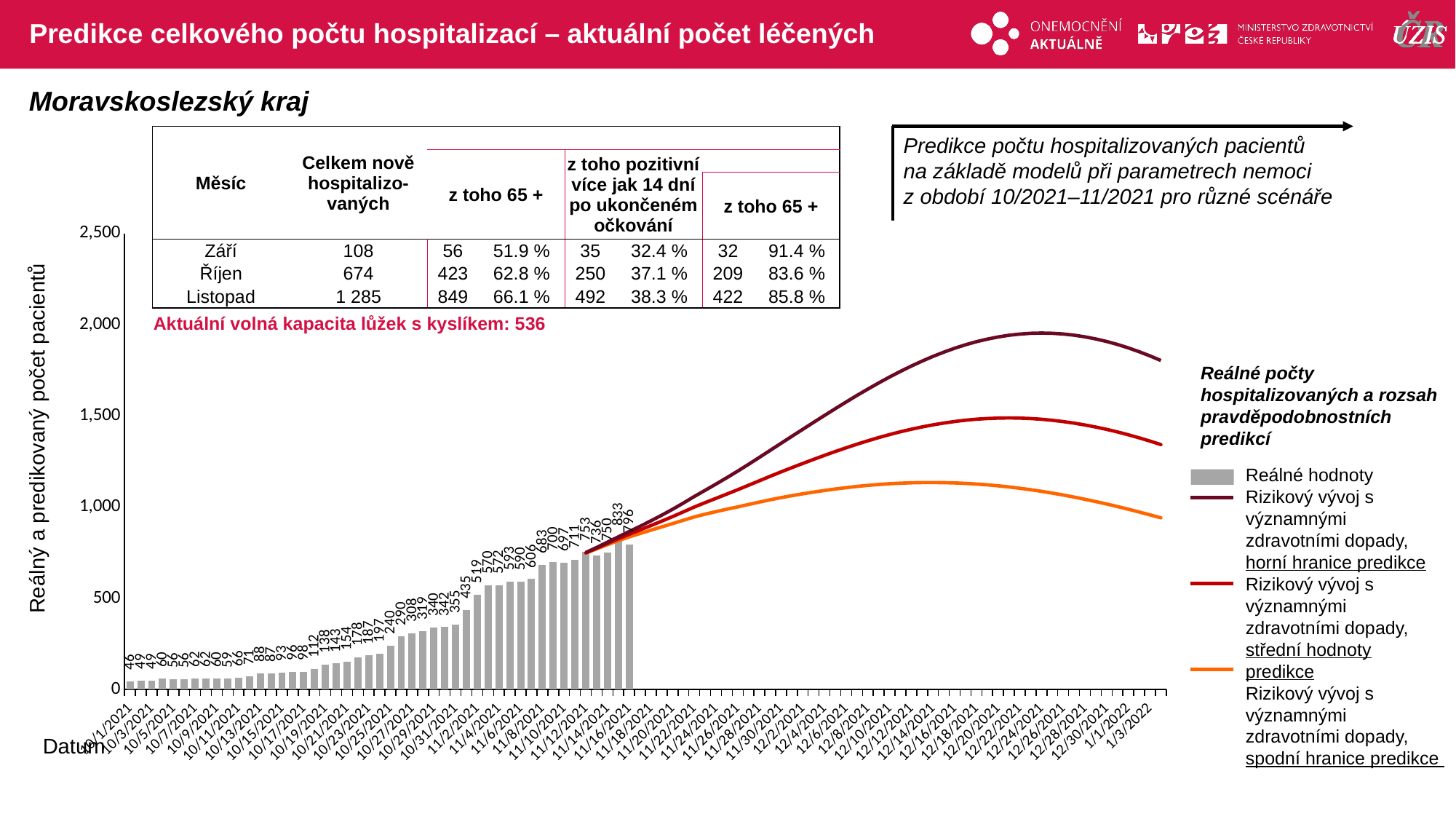

# Predikce celkového počtu hospitalizací – aktuální počet léčených
Moravskoslezský kraj
| Měsíc | Celkem nově hospitalizo-vaných |  |  |  |  |  |  |
| --- | --- | --- | --- | --- | --- | --- | --- |
|  |  | z toho 65 + |  | z toho pozitivní více jak 14 dní po ukončeném očkování |  |  |  |
|  |  |  |  |  |  | z toho 65 + |  |
| Září | 108 | 56 | 51.9 % | 35 | 32.4 % | 32 | 91.4 % |
| Říjen | 674 | 423 | 62.8 % | 250 | 37.1 % | 209 | 83.6 % |
| Listopad | 1 285 | 849 | 66.1 % | 492 | 38.3 % | 422 | 85.8 % |
| Aktuální volná kapacita lůžek s kyslíkem: 536 |  |  |  |  |  |  |  |
Predikce počtu hospitalizovaných pacientů na základě modelů při parametrech nemoci z období 10/2021–11/2021 pro různé scénáře

### Chart

| Category |  |  |  |  |  |  |
|---|---|---|---|---|---|---|
| 44470 | 46.0 | None | None | None | None | None |
| 44471 | 49.0 | None | None | None | None | None |
| 44472 | 49.0 | None | None | None | None | None |
| 44473 | 60.0 | None | None | None | None | None |
| 44474 | 56.0 | None | None | None | None | None |
| 44475 | 56.0 | None | None | None | None | None |
| 44476 | 62.0 | None | None | None | None | None |
| 44477 | 62.0 | None | None | None | None | None |
| 44478 | 60.0 | None | None | None | None | None |
| 44479 | 59.0 | None | None | None | None | None |
| 44480 | 66.0 | None | None | None | None | None |
| 44481 | 71.0 | None | None | None | None | None |
| 44482 | 88.0 | None | None | None | None | None |
| 44483 | 87.0 | None | None | None | None | None |
| 44484 | 93.0 | None | None | None | None | None |
| 44485 | 96.0 | None | None | None | None | None |
| 44486 | 98.0 | None | None | None | None | None |
| 44487 | 112.0 | None | None | None | None | None |
| 44488 | 138.0 | None | None | None | None | None |
| 44489 | 143.0 | None | None | None | None | None |
| 44490 | 154.0 | None | None | None | None | None |
| 44491 | 178.0 | None | None | None | None | None |
| 44492 | 187.0 | None | None | None | None | None |
| 44493 | 197.0 | None | None | None | None | None |
| 44494 | 240.0 | None | None | None | None | None |
| 44495 | 290.0 | None | None | None | None | None |
| 44496 | 308.0 | None | None | None | None | None |
| 44497 | 319.0 | None | None | None | None | None |
| 44498 | 340.0 | None | None | None | None | None |
| 44499 | 342.0 | None | None | None | None | None |
| 44500 | 355.0 | None | None | None | None | None |
| 44501 | 435.0 | None | None | None | None | None |
| 44502 | 519.0 | None | None | None | None | None |
| 44503 | 570.0 | None | None | None | None | None |
| 44504 | 572.0 | None | None | None | None | None |
| 44505 | 593.0 | None | None | None | None | None |
| 44506 | 590.0 | None | None | None | None | None |
| 44507 | 606.0 | None | None | None | None | None |
| 44508 | 683.0 | None | None | None | None | None |
| 44509 | 700.0 | None | None | None | None | None |
| 44510 | 697.0 | None | None | None | None | None |
| 44511 | 711.0 | None | None | None | None | None |
| 44512 | 753.0 | None | 747.653727991253 | 749.3028580423791 | 750.9625432304657 | None |
| 44513 | 736.0 | None | 770.888001575993 | 774.7768728232913 | 778.7033525153479 | None |
| 44514 | 750.0 | None | 794.0765616122405 | 800.843406155085 | 807.7019664994262 | None |
| 44515 | 833.0 | None | 816.2373220538476 | 826.5420367359045 | 837.0317884337977 | None |
| 44516 | 796.0 | None | 836.4149818893451 | 850.9496662025979 | 865.8154118598752 | None |
| 44517 | None | None | 855.1307475943105 | 874.5897571711747 | 894.5929109830546 | None |
| 44518 | None | None | 873.362818092796 | 898.4527643761066 | 924.3820514194083 | None |
| 44519 | None | None | 891.4642068735686 | 922.8774320738451 | 955.5226092248514 | None |
| 44520 | None | None | 909.278477205833 | 947.7071346262032 | 987.873075957451 | None |
| 44521 | None | None | 927.8483513365138 | 973.9655646190057 | 1022.4530263278618 | None |
| 44522 | None | None | 945.901580126086 | 1000.3722740581611 | 1057.9880945554182 | None |
| 44523 | None | None | 961.1408149632164 | 1024.604613847076 | 1092.143493031962 | None |
| 44524 | None | None | 974.8907709012717 | 1047.965979314816 | 1126.2131240611313 | None |
| 44525 | None | None | 988.1755795388416 | 1071.4487493618567 | 1161.1677581350539 | None |
| 44526 | None | None | 1001.3051469441205 | 1095.313386425977 | 1197.2266426620781 | None |
| 44527 | None | None | 1014.4617238574451 | 1119.6441942468095 | 1234.38178207578 | None |
| 44528 | None | None | 1027.4563356486453 | 1144.2223215055083 | 1272.3877871144905 | None |
| 44529 | None | None | 1040.1376483588526 | 1168.8503819764078 | 1311.0018600746055 | None |
| 44530 | None | None | 1051.8941428110872 | 1192.8864153873467 | 1349.549336299993 | None |
| 44531 | None | None | 1062.757273767164 | 1216.2981509122815 | 1387.9288009913466 | None |
| 44532 | None | None | 1072.8971278209483 | 1239.209226398521 | 1426.2089310720685 | None |
| 44533 | None | None | 1082.3788013899916 | 1261.62613013167 | 1464.3259811756877 | None |
| 44534 | None | None | 1091.0916569506467 | 1283.3730720861636 | 1502.0242840336066 | None |
| 44535 | None | None | 1099.2117157272714 | 1304.5649479162341 | 1539.3402076466111 | None |
| 44536 | None | None | 1106.5941330353114 | 1325.0080787983804 | 1576.0113346811618 | None |
| 44537 | None | None | 1113.2949117646203 | 1344.7012968125948 | 1611.956613514862 | None |
| 44538 | None | None | 1119.0166854236213 | 1363.296087560647 | 1646.7512433933841 | None |
| 44539 | None | None | 1123.9082484512323 | 1380.8881855002999 | 1680.4106200762744 | None |
| 44540 | None | None | 1128.036735663612 | 1397.4891234519928 | 1712.8616294146746 | None |
| 44541 | None | None | 1131.0160859999041 | 1412.660245170193 | 1743.5825866928112 | None |
| 44542 | None | None | 1133.1104189684409 | 1426.6106859897975 | 1772.6963359448075 | None |
| 44543 | None | None | 1134.3683863497122 | 1439.3426218913253 | 1800.126801872515 | None |
| 44544 | None | None | 1134.6475344642445 | 1450.6671256171844 | 1825.6066516243116 | None |
| 44545 | None | None | 1133.9771831298583 | 1460.5691173432692 | 1849.0447448993573 | None |
| 44546 | None | None | 1132.4042413708487 | 1469.0537594257237 | 1870.3735484848703 | None |
| 44547 | None | None | 1129.971712402777 | 1476.1284340304055 | 1889.5350291318346 | None |
| 44548 | None | None | 1126.4370153826183 | 1481.5149684236542 | 1906.1871854908095 | None |
| 44549 | None | None | 1122.009698909904 | 1485.3928253101165 | 1920.453112001855 | None |
| 44550 | None | None | 1116.722685236978 | 1487.7676151056608 | 1932.2871044278756 | None |
| 44551 | None | None | 1110.4728843028215 | 1488.5126133892556 | 1941.5173930294577 | None |
| 44552 | None | None | 1103.238340744624 | 1487.584805912788 | 1948.0613655921736 | None |
| 44553 | None | None | 1095.2622416809304 | 1485.2121564060976 | 1952.116339052707 | None |
| 44554 | None | None | 1086.4555233831015 | 1481.2935016590145 | 1953.5569196859258 | None |
| 44555 | None | None | 1076.63440090312 | 1475.636848975827 | 1952.1741943788181 | None |
| 44556 | None | None | 1066.1960092385837 | 1468.6349786431838 | 1948.3513671712917 | None |
| 44557 | None | None | 1055.0679921882847 | 1460.2148912121506 | 1942.013077602167 | None |
| 44558 | None | None | 1042.9254375226435 | 1450.0534169949676 | 1932.8396480721233 | None |
| 44559 | None | None | 1030.221902972023 | 1438.611331619251 | 1921.3042260831915 | None |
| 44560 | None | None | 1016.9703738590636 | 1425.9101874496428 | 1907.4453571093113 | None |
| 44561 | None | None | 1003.0788830275426 | 1411.8705382432213 | 1891.2076550625554 | None |
| 44562 | None | None | 988.3420498568222 | 1396.2861900179237 | 1872.3984577631072 | None |
| 44563 | None | None | 973.0444682984107 | 1379.4709882766072 | 1851.3779148244948 | None |
| 44564 | None | None | 957.3136751367338 | 1361.5730032955694 | 1828.334037482595 | None |
| 44565 | None | None | 941.0832571493739 | 1342.5487367819317 | 1803.2677423047182 | None |
Reálné počty hospitalizovaných a rozsah pravděpodobnostních predikcí
Reálný a predikovaný počet pacientů
Reálné hodnoty
Rizikový vývoj s významnými zdravotními dopady, horní hranice predikce Rizikový vývoj s významnými zdravotními dopady, střední hodnoty predikce
Rizikový vývoj s významnými zdravotními dopady, spodní hranice predikce

Datum